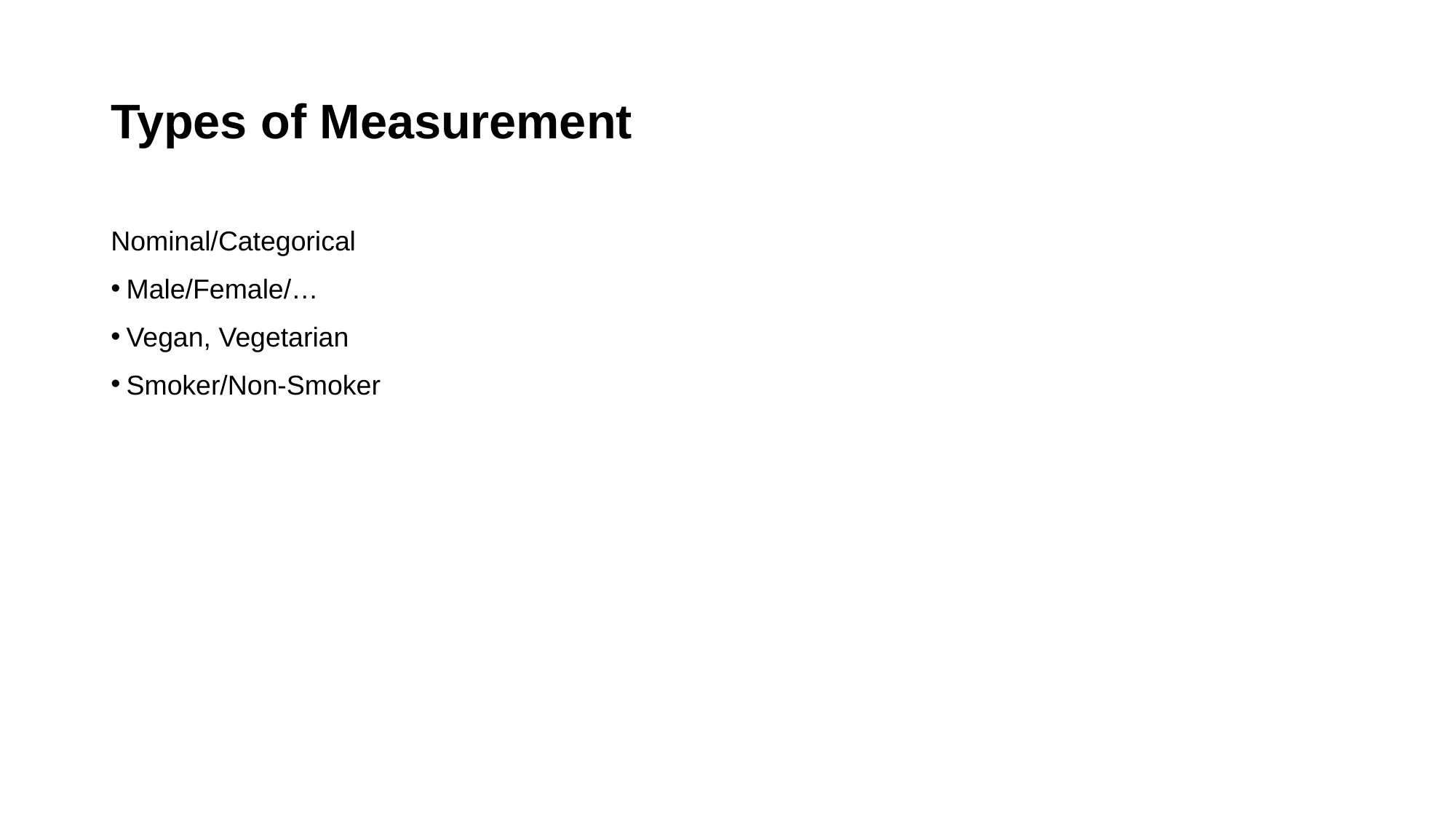

# Types of Measurement
Nominal/Categorical
Male/Female/…
Vegan, Vegetarian
Smoker/Non-Smoker